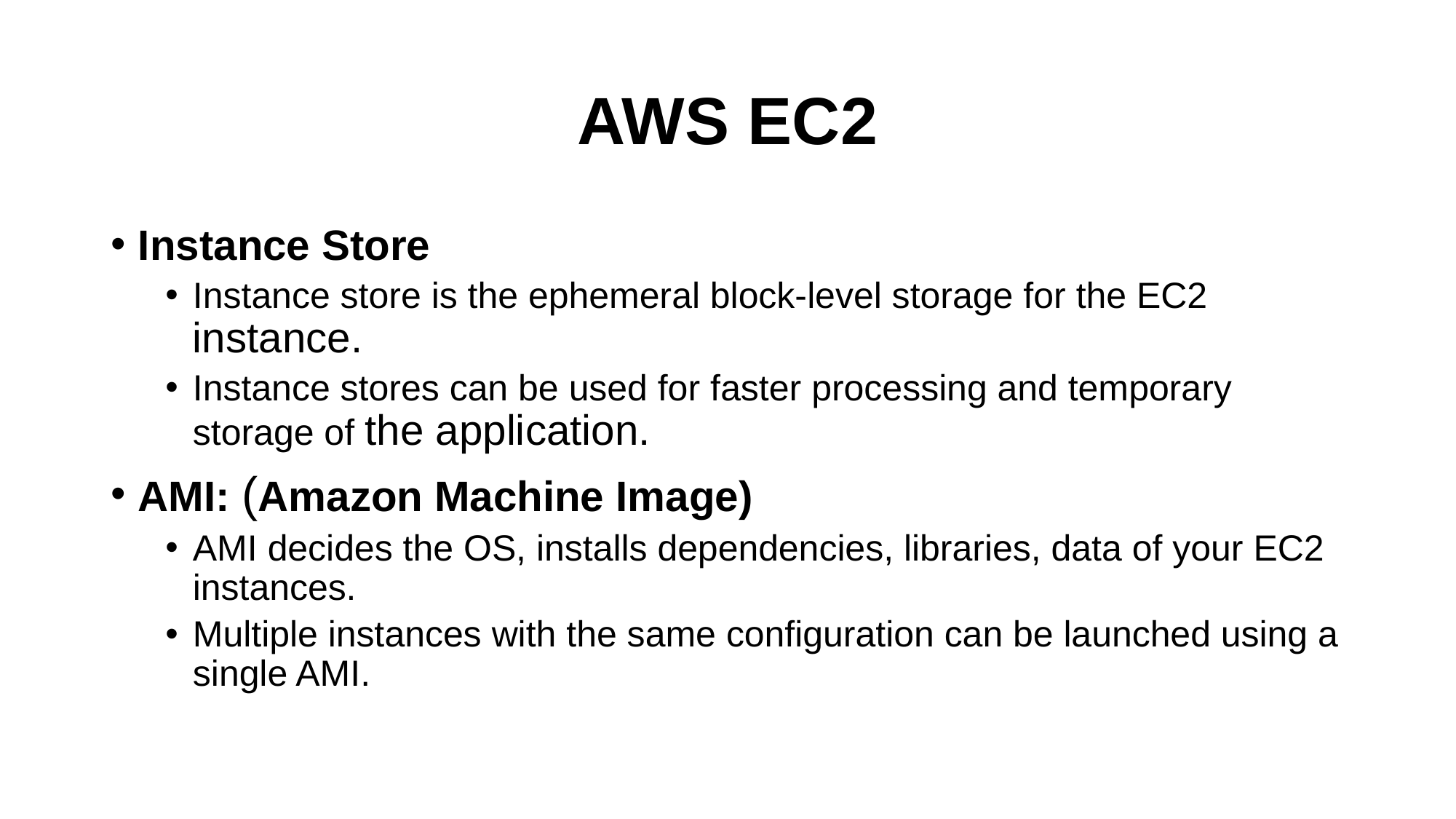

# AWS EC2
Instance Store
Instance store is the ephemeral block-level storage for the EC2 instance.
Instance stores can be used for faster processing and temporary storage of the application.
AMI: (Amazon Machine Image)
AMI decides the OS, installs dependencies, libraries, data of your EC2 instances.
Multiple instances with the same configuration can be launched using a single AMI.